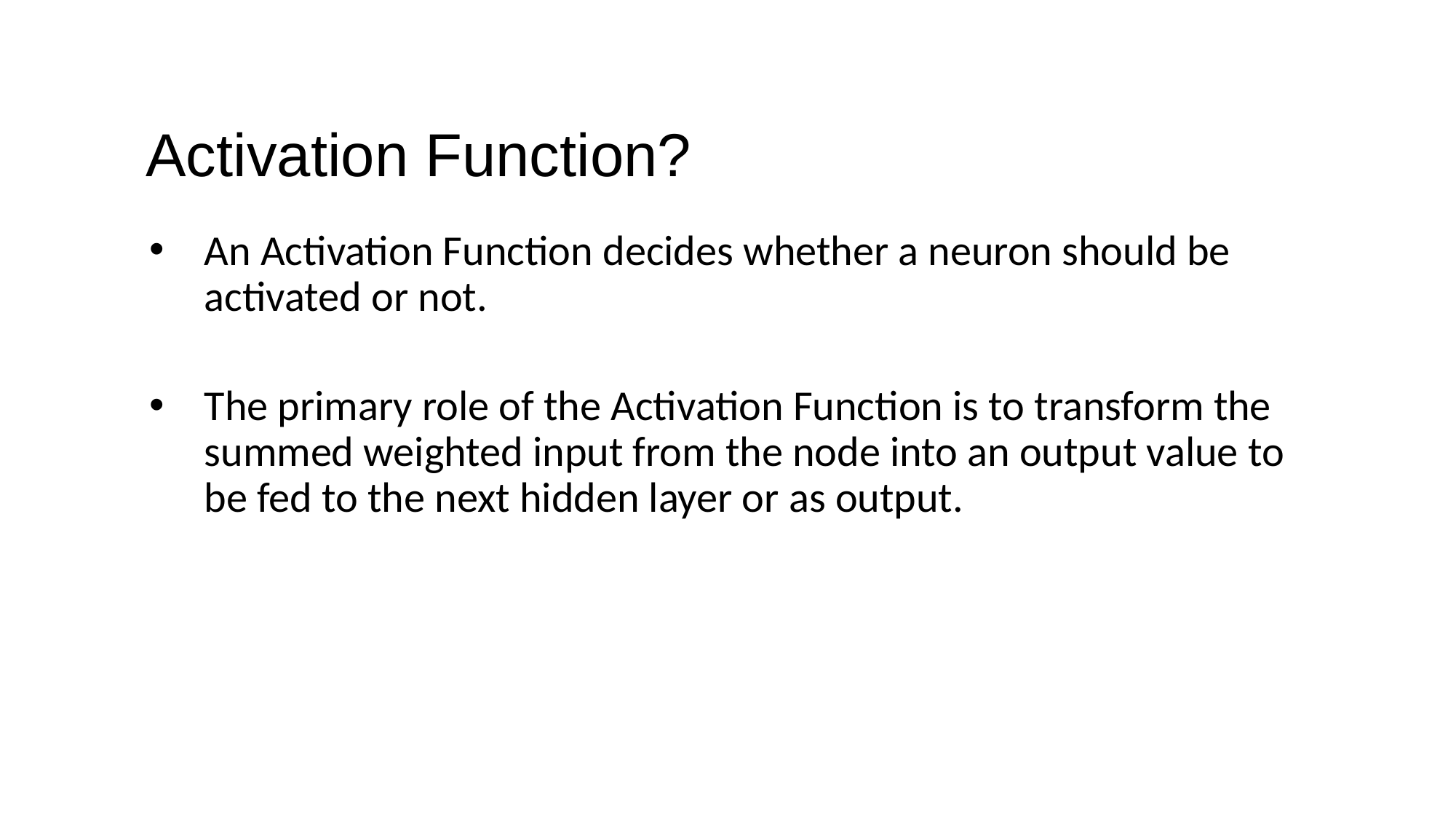

# Activation Function?
An Activation Function decides whether a neuron should be activated or not.

The primary role of the Activation Function is to transform the summed weighted input from the node into an output value to be fed to the next hidden layer or as output.